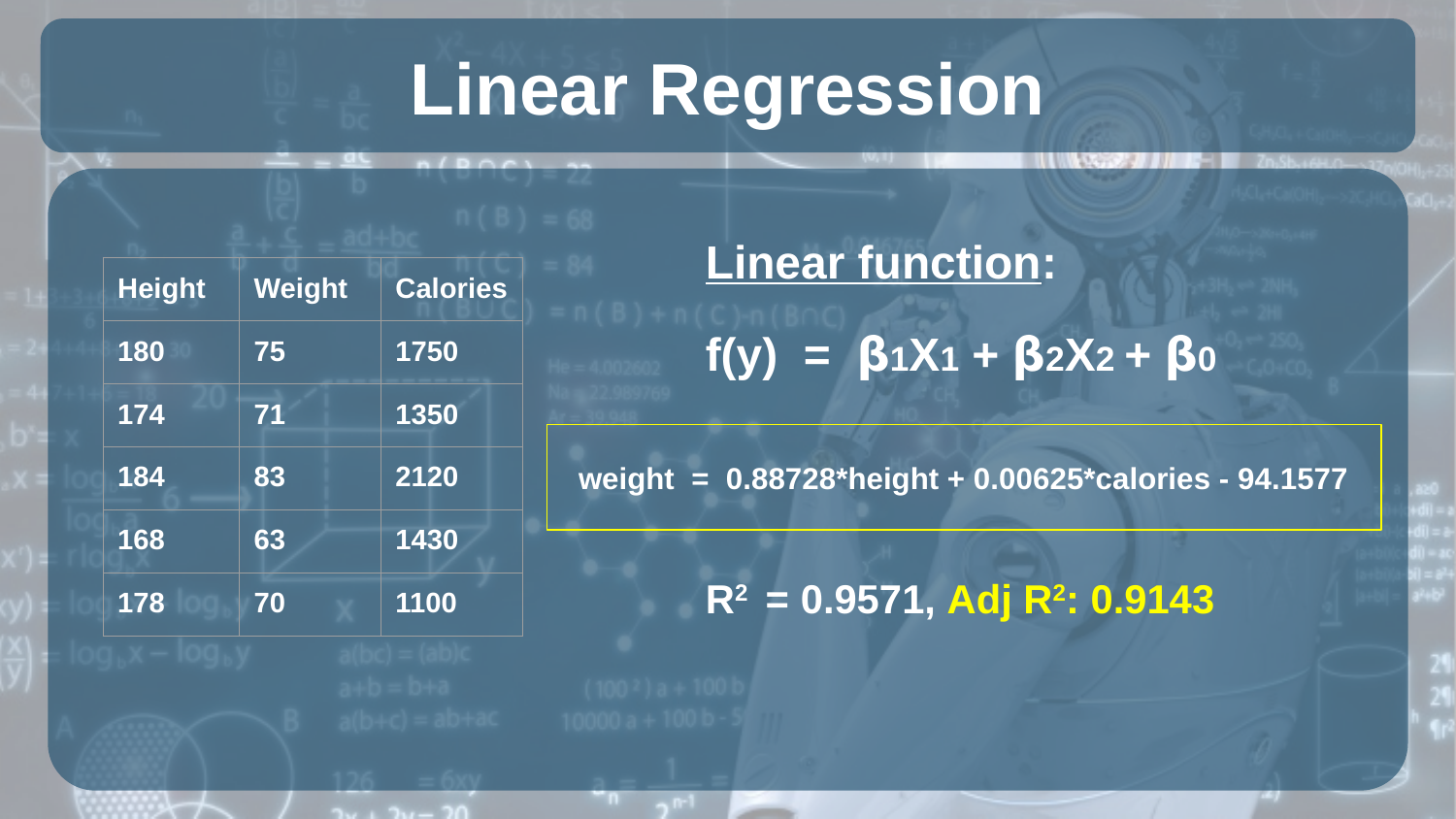

# Linear Regression
Linear function:

f(y)  =  𝝱1X1 + 𝝱2X2 + 𝝱0

| Height | Weight | Calories |
| --- | --- | --- |
| 180 | 75 | 1750 |
| 174 | 71 | 1350 |
| 184 | 83 | 2120 |
| 168 | 63 | 1430 |
| 178 | 70 | 1100 |
weight  =  0.88728*height + 0.00625*calories - 94.1577
R2  = 0.9571, Adj R2: 0.9143